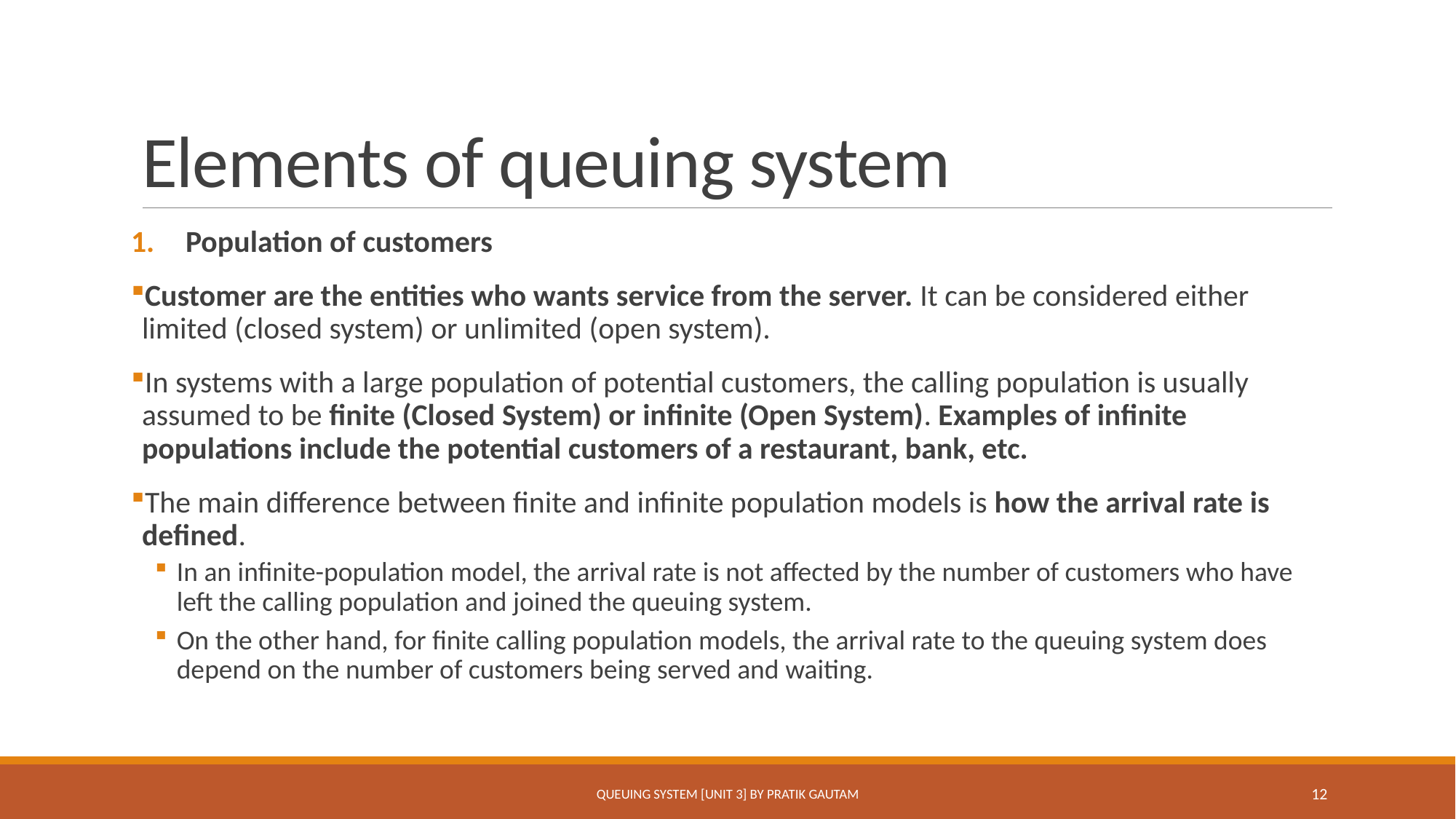

# Elements of queuing system
Population of customers
Customer are the entities who wants service from the server. It can be considered either limited (closed system) or unlimited (open system).
In systems with a large population of potential customers, the calling population is usually assumed to be finite (Closed System) or infinite (Open System). Examples of infinite populations include the potential customers of a restaurant, bank, etc.
The main difference between finite and infinite population models is how the arrival rate is defined.
In an infinite-population model, the arrival rate is not affected by the number of customers who have left the calling population and joined the queuing system.
On the other hand, for finite calling population models, the arrival rate to the queuing system does depend on the number of customers being served and waiting.

Queuing System [Unit 3] By Pratik Gautam
12